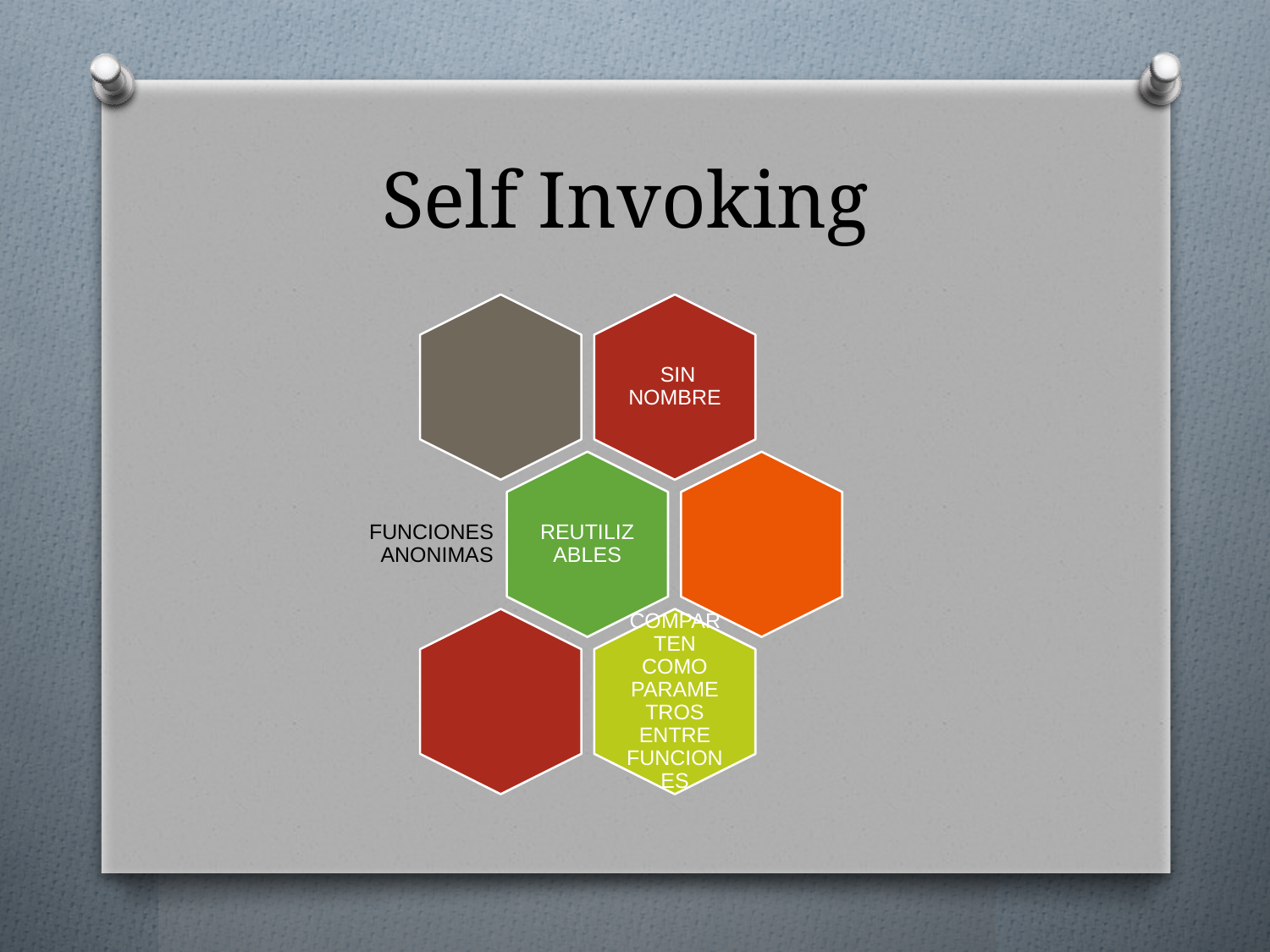

# Self Invoking
 SIN NOMBRE

REUTILIZABLES
FUNCIONES ANONIMAS

COMPARTEN COMO PARAMETROS ENTRE FUNCIONES